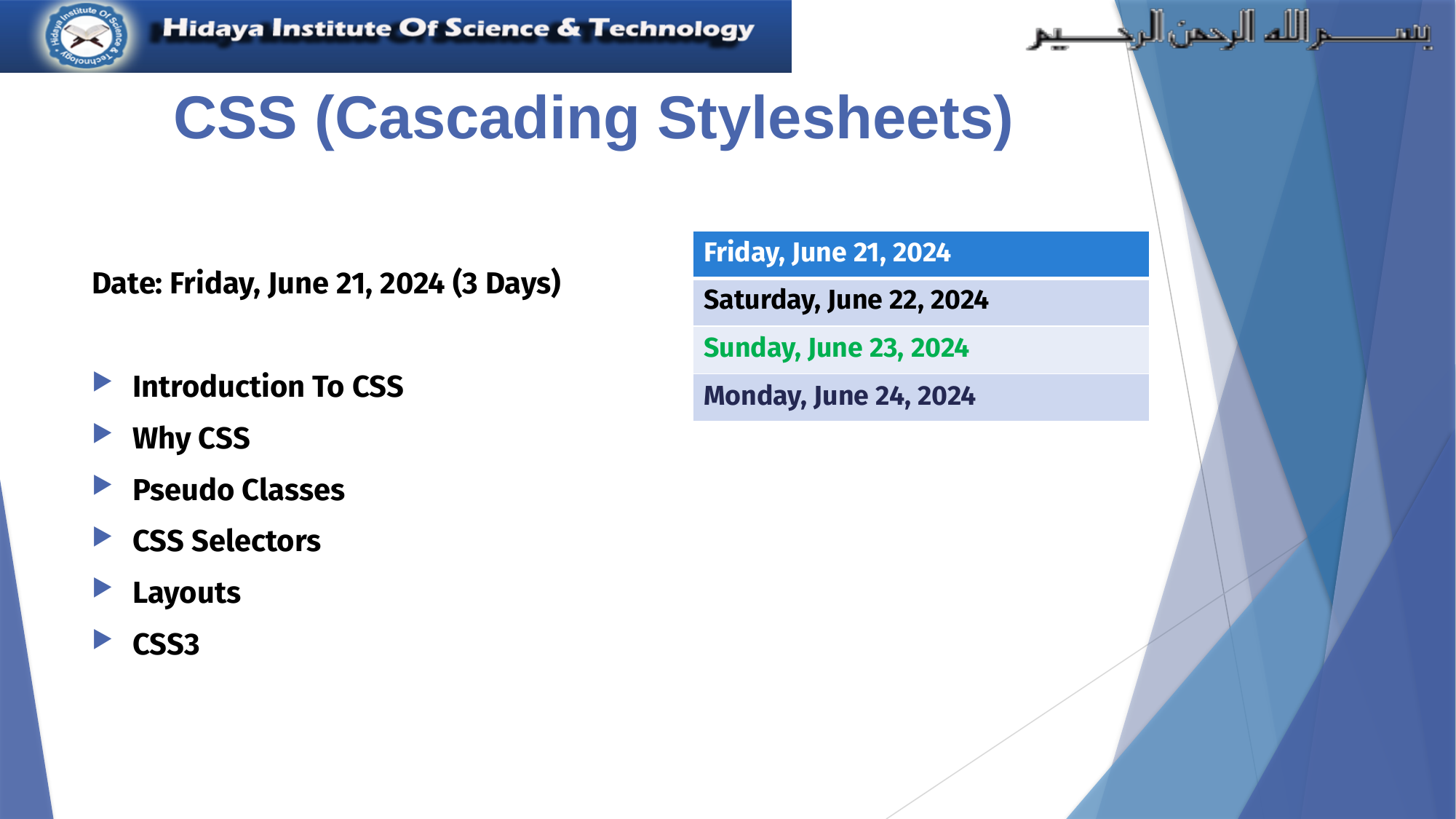

# CSS (Cascading Stylesheets)
| Friday, June 21, 2024 |
| --- |
| Saturday, June 22, 2024 |
| Sunday, June 23, 2024 |
| Monday, June 24, 2024 |
Date: Friday, June 21, 2024 (3 Days)

Introduction To CSS
Why CSS
Pseudo Classes
CSS Selectors
Layouts
CSS3